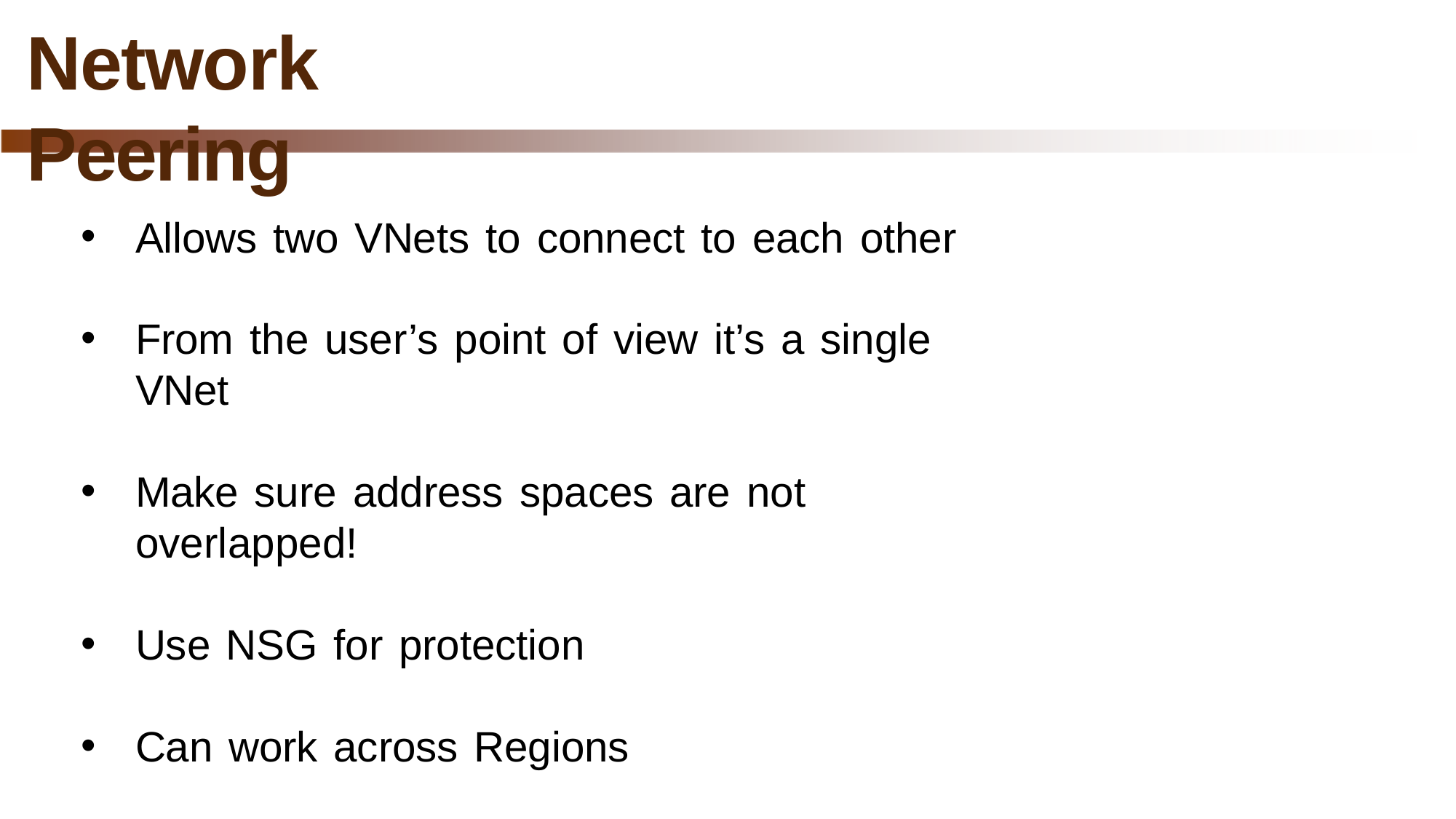

# Network Peering
Allows two VNets to connect to each other

From the user’s point of view it’s a single VNet

Make sure address spaces are not overlapped!

Use NSG for protection

Can work across Regions